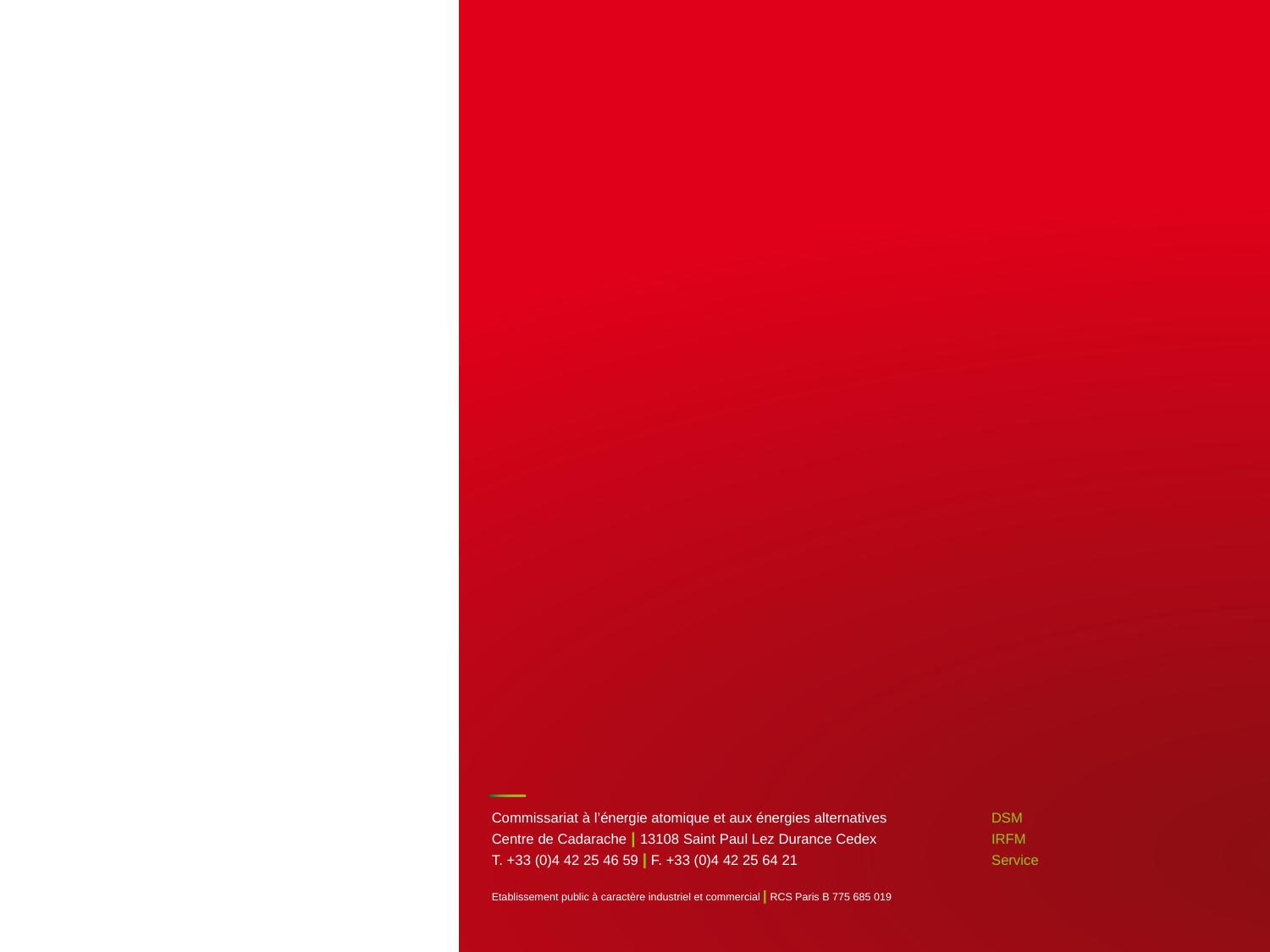

|  PAGE 3
Commissariat à l’énergie atomique et aux énergies alternatives
Centre de Cadarache | 13108 Saint Paul Lez Durance Cedex
T. +33 (0)4 42 25 46 59 | F. +33 (0)4 42 25 64 21
Etablissement public à caractère industriel et commercial | RCS Paris B 775 685 019
# DSM IRFM Service
CEA | 10 AVRIL 2012